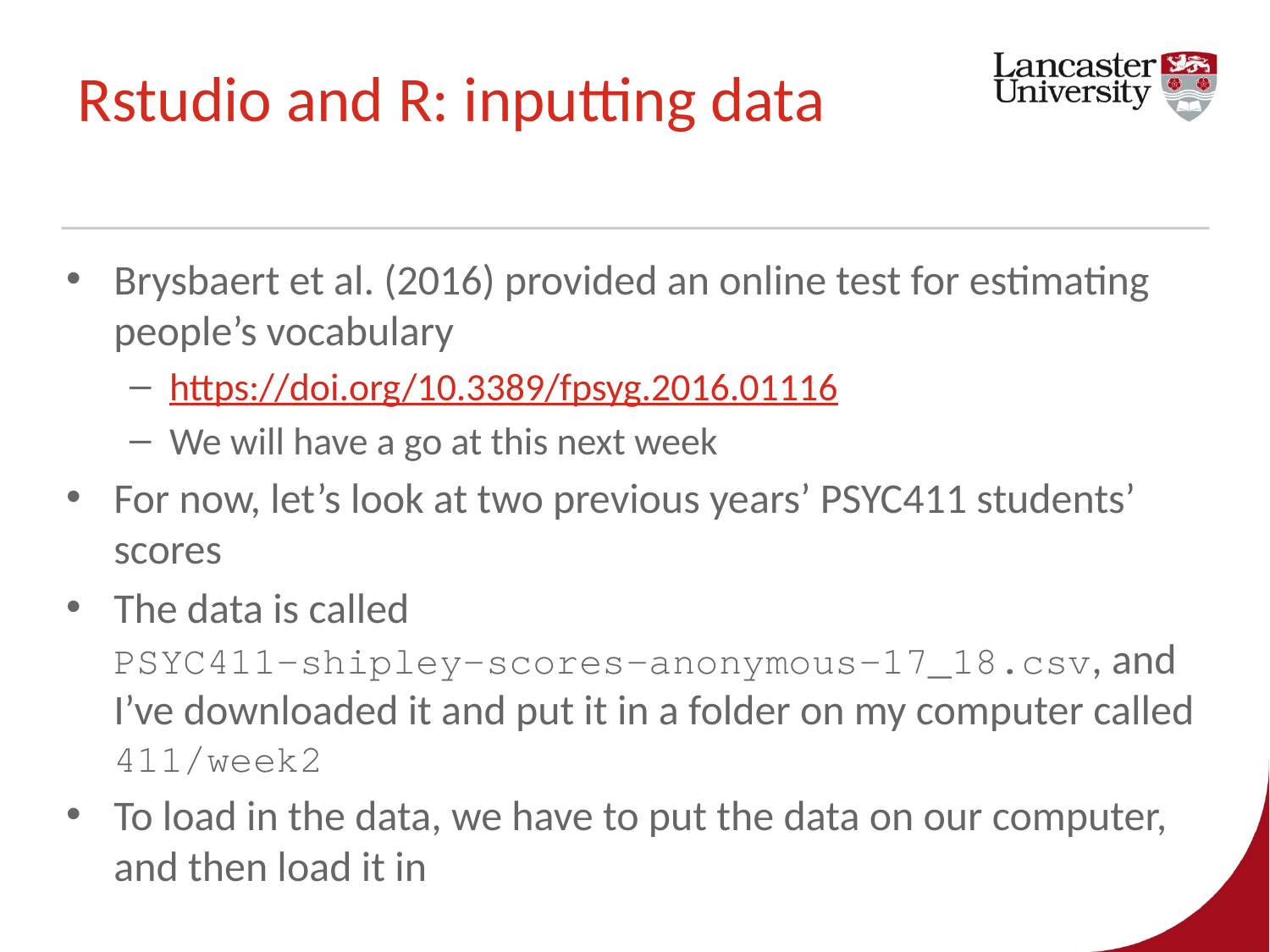

# Rstudio and R: inputting data
Brysbaert et al. (2016) provided an online test for estimating people’s vocabulary
https://doi.org/10.3389/fpsyg.2016.01116
We will have a go at this next week
For now, let’s look at two previous years’ PSYC411 students’ scores
The data is called 						PSYC411-shipley-scores-anonymous-17_18.csv, and I’ve downloaded it and put it in a folder on my computer called 411/week2
To load in the data, we have to put the data on our computer, and then load it in